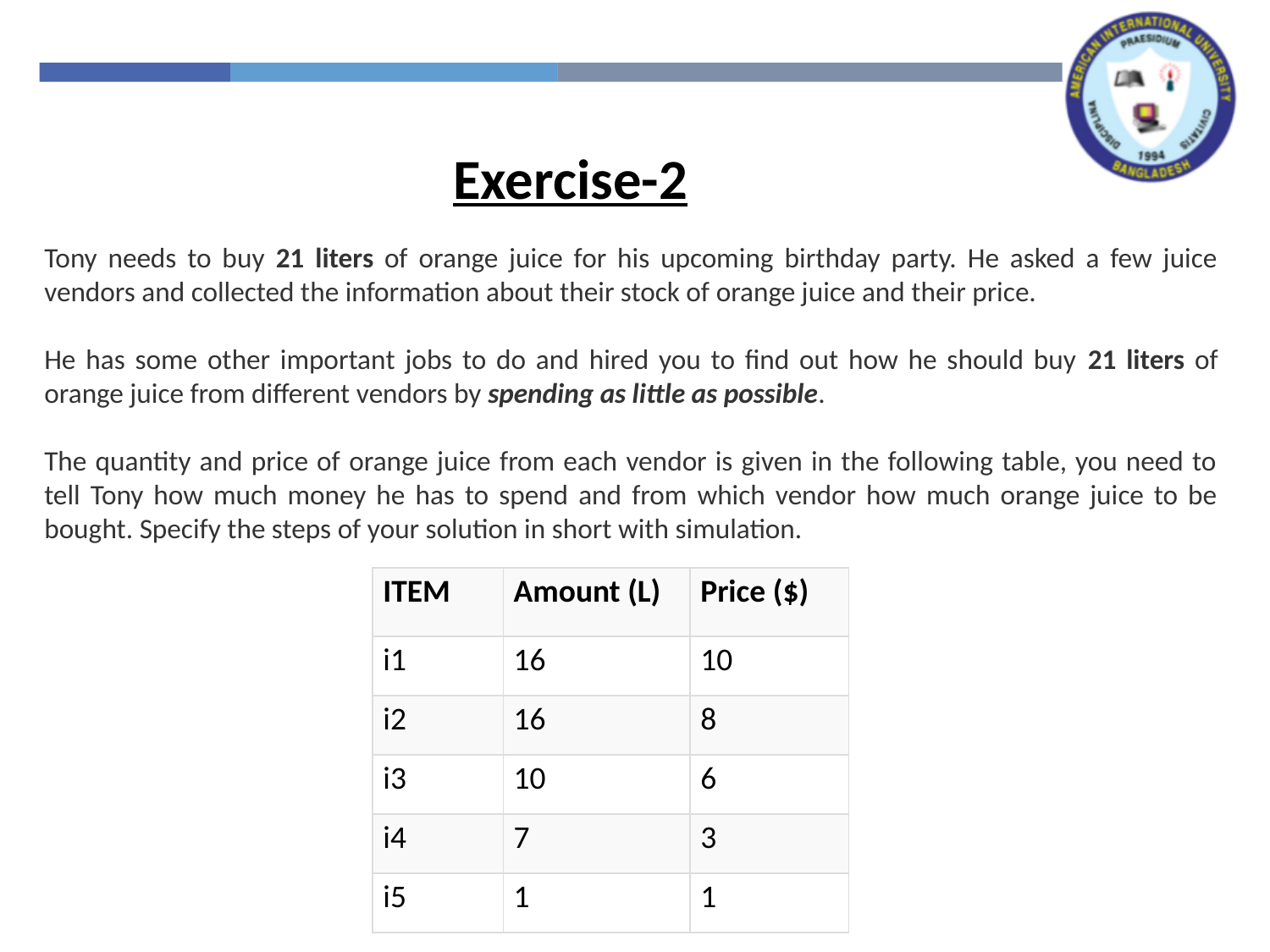

Exercise-2
Tony needs to buy 21 liters of orange juice for his upcoming birthday party. He asked a few juice vendors and collected the information about their stock of orange juice and their price.

He has some other important jobs to do and hired you to find out how he should buy 21 liters of orange juice from different vendors by spending as little as possible.

The quantity and price of orange juice from each vendor is given in the following table, you need to tell Tony how much money he has to spend and from which vendor how much orange juice to be bought. Specify the steps of your solution in short with simulation.
| ITEM | Amount (L) | Price ($) |
| --- | --- | --- |
| i1 | 16 | 10 |
| i2 | 16 | 8 |
| i3 | 10 | 6 |
| i4 | 7 | 3 |
| i5 | 1 | 1 |